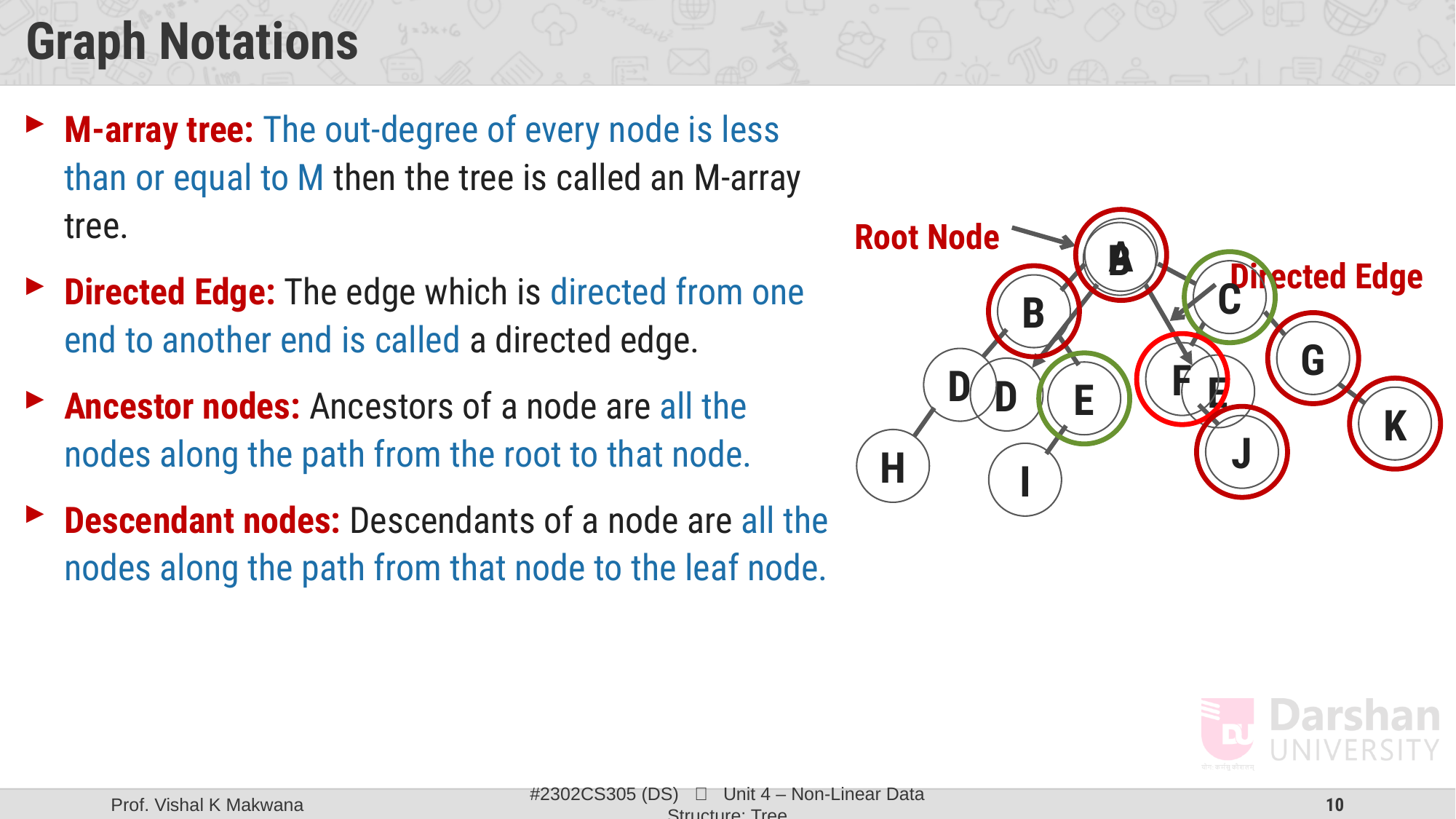

# Graph Notations
M-array tree: The out-degree of every node is less than or equal to M then the tree is called an M-array tree.
Directed Edge: The edge which is directed from one end to another end is called a directed edge.
Ancestor nodes: Ancestors of a node are all the nodes along the path from the root to that node.
Descendant nodes: Descendants of a node are all the nodes along the path from that node to the leaf node.
Root Node

A
B
Directed Edge

C

B

G

F
D

E
D
E

K

J
H
I